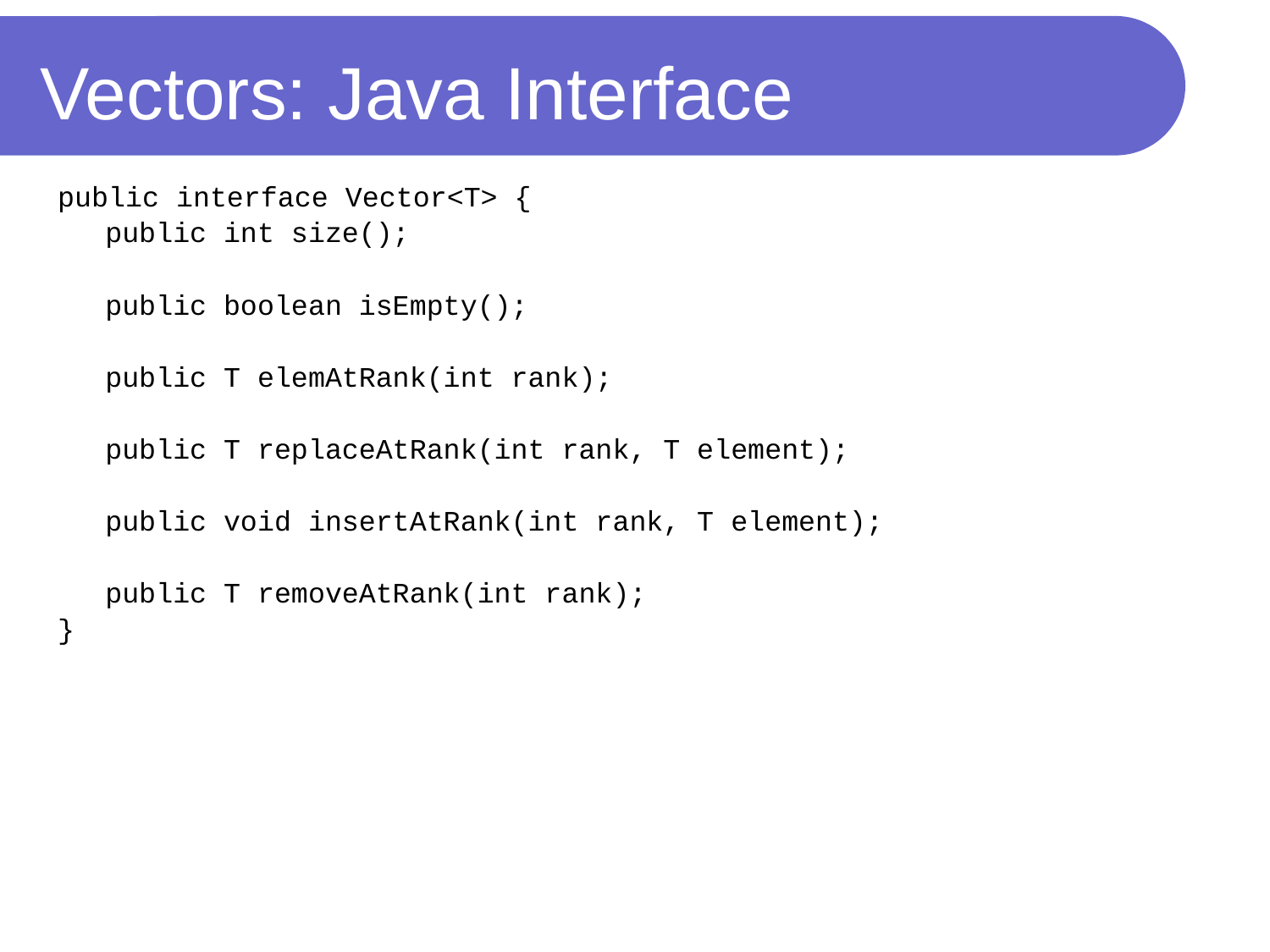

# Vectors: Java Interface
public interface Vector<T> {
	public int size();

	public boolean isEmpty();

	public T elemAtRank(int rank);

	public T replaceAtRank(int rank, T element);

	public void insertAtRank(int rank, T element);

	public T removeAtRank(int rank);
}